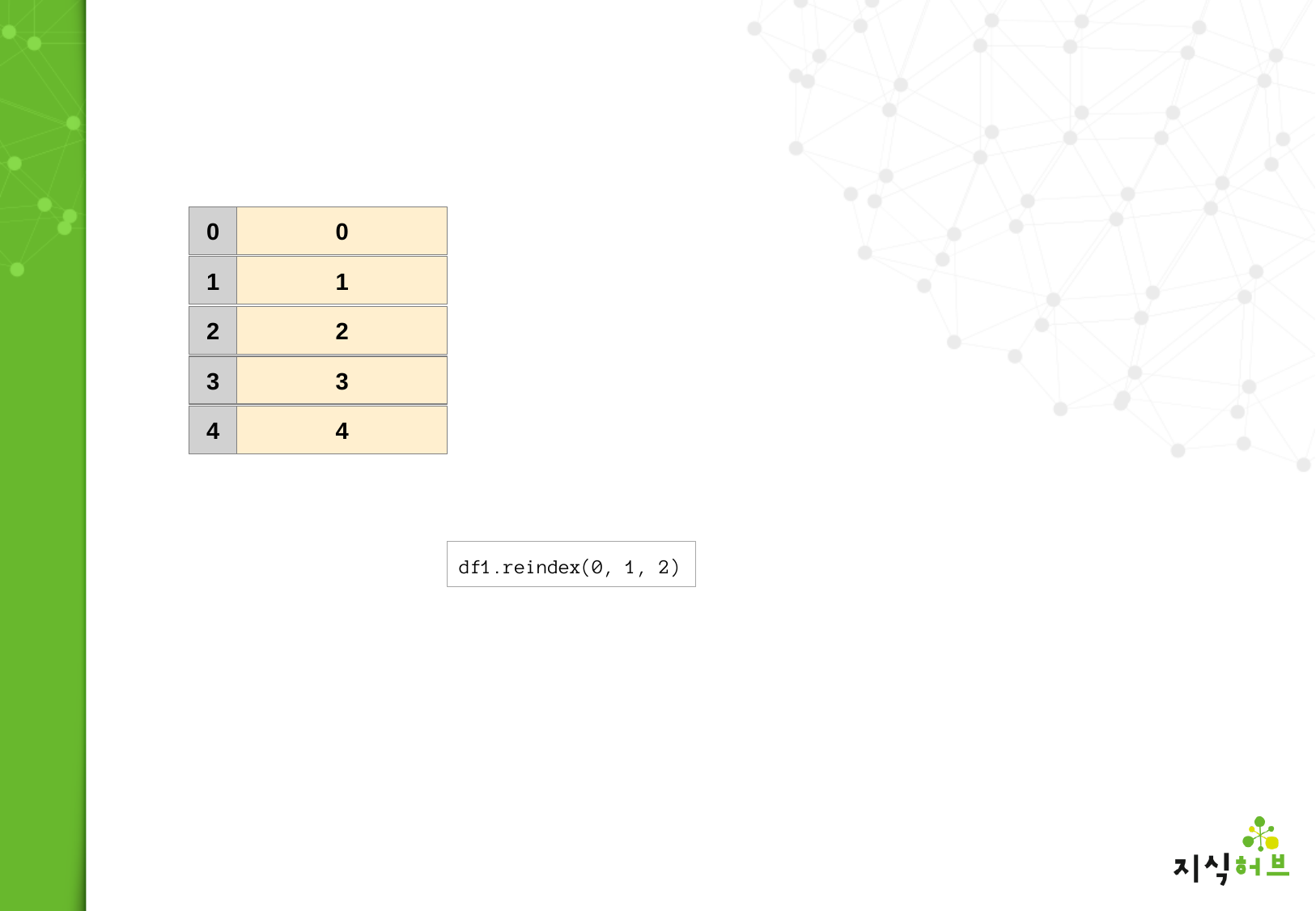

#

0
0
1
1
2
2
3
3
4
4
df1.reindex(0, 1, 2)